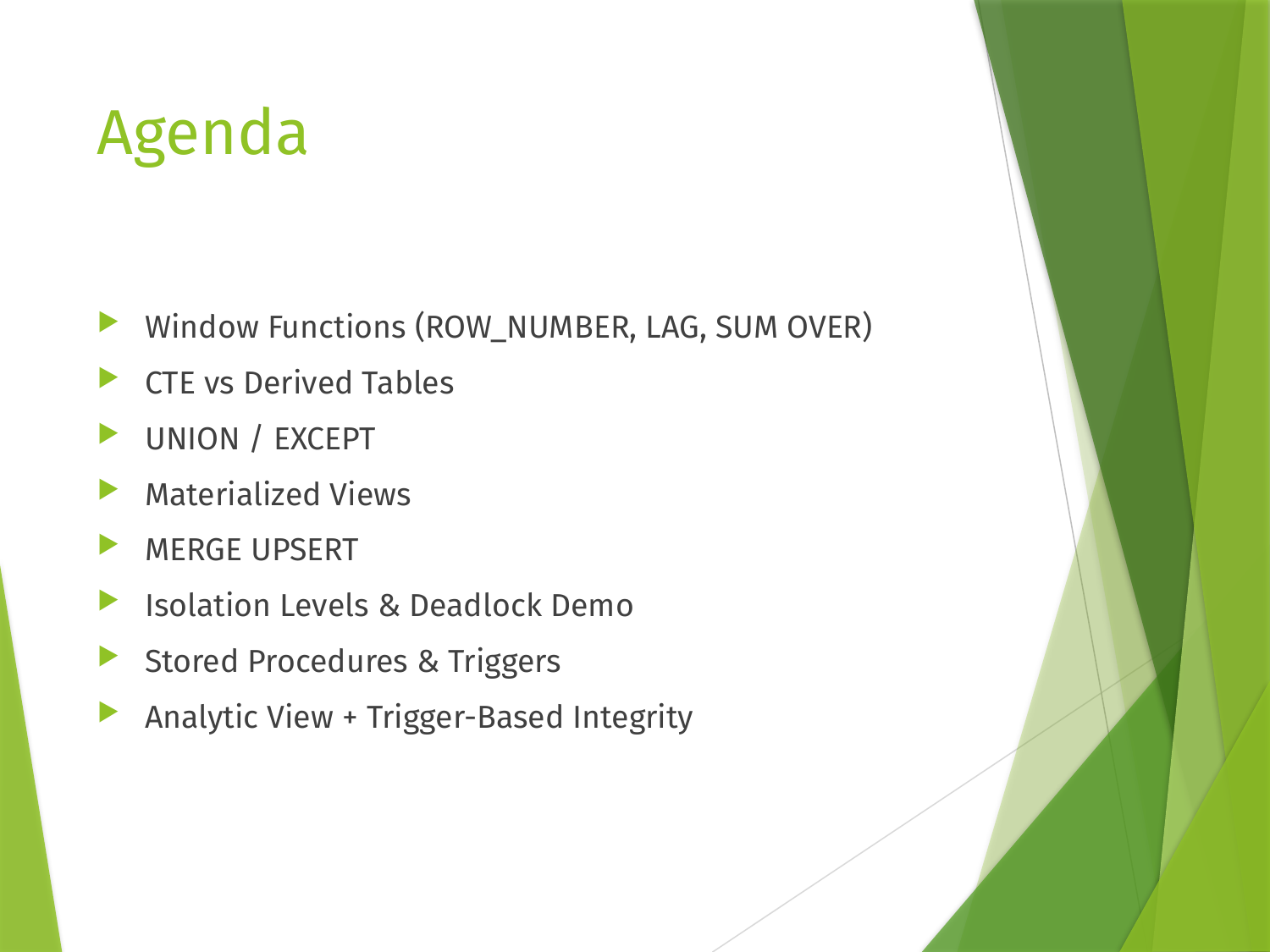

# Agenda
Window Functions (ROW_NUMBER, LAG, SUM OVER)
CTE vs Derived Tables
UNION / EXCEPT
Materialized Views
MERGE UPSERT
Isolation Levels & Deadlock Demo
Stored Procedures & Triggers
Analytic View + Trigger-Based Integrity